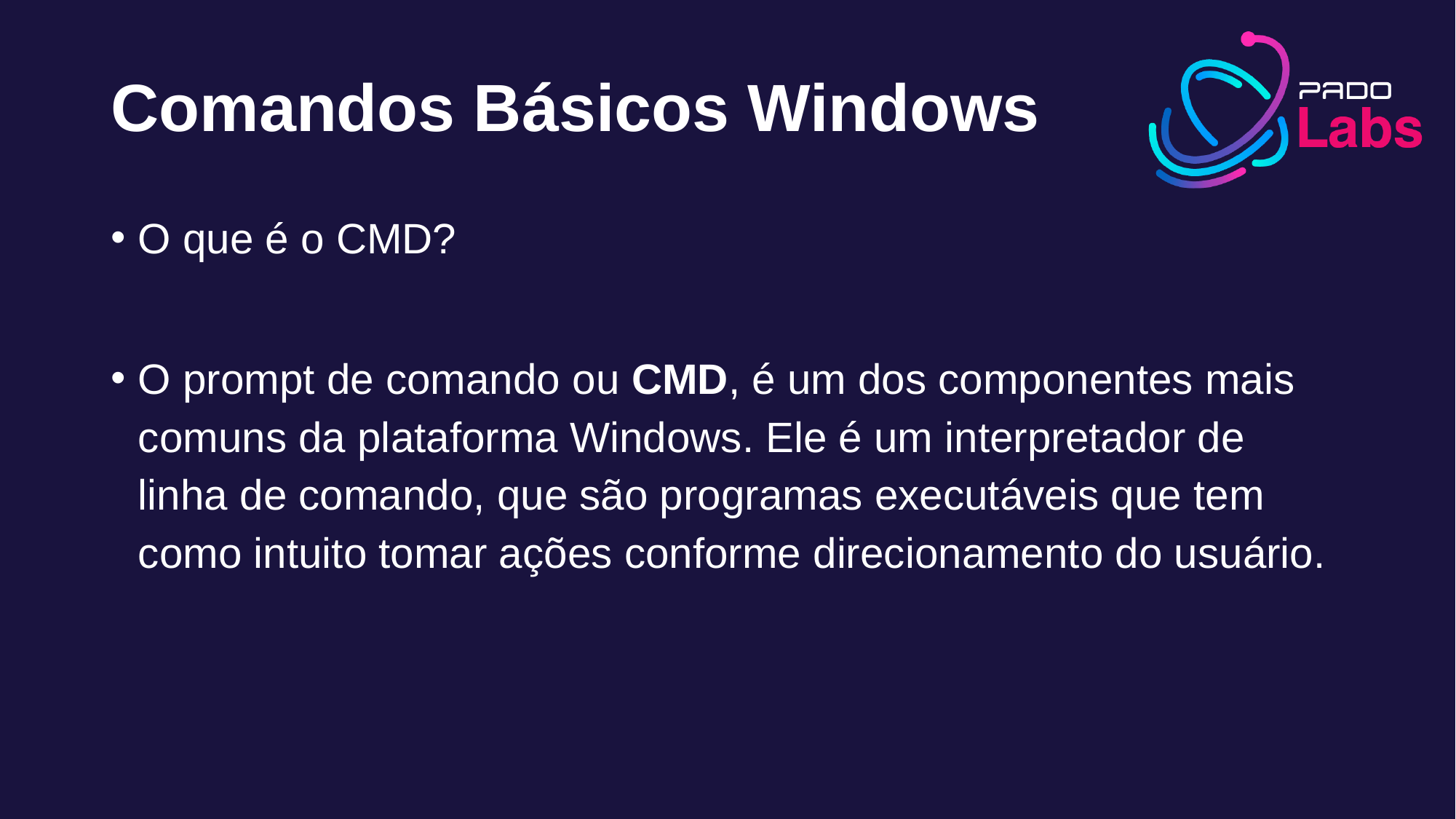

# Comandos Básicos Windows
O que é o CMD?

O prompt de comando ou CMD, é um dos componentes mais comuns da plataforma Windows. Ele é um interpretador de linha de comando, que são programas executáveis que tem como intuito tomar ações conforme direcionamento do usuário.